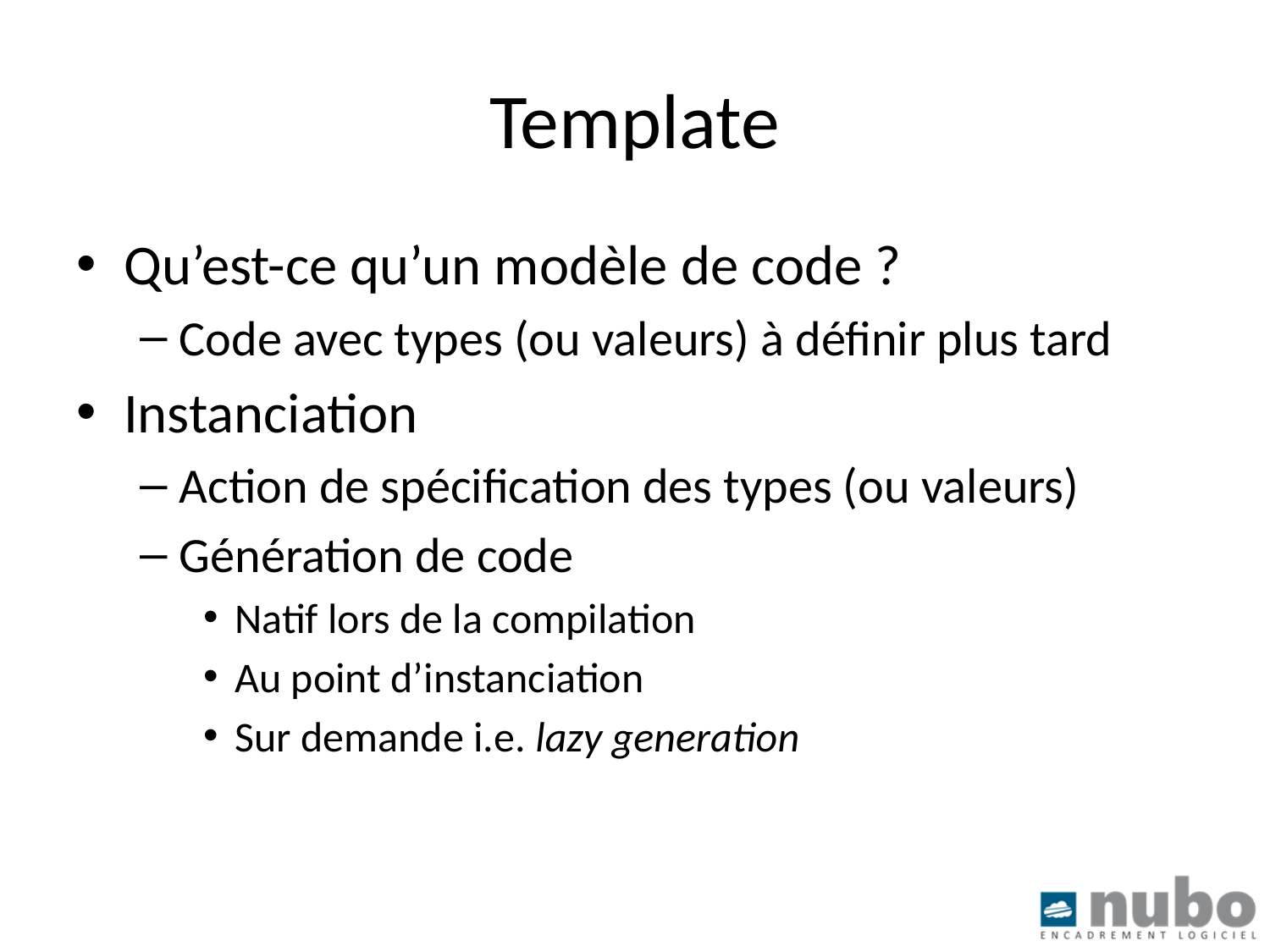

# Template
Qu’est-ce qu’un modèle de code ?
Code avec types (ou valeurs) à définir plus tard
Instanciation
Action de spécification des types (ou valeurs)
Génération de code
Natif lors de la compilation
Au point d’instanciation
Sur demande i.e. lazy generation